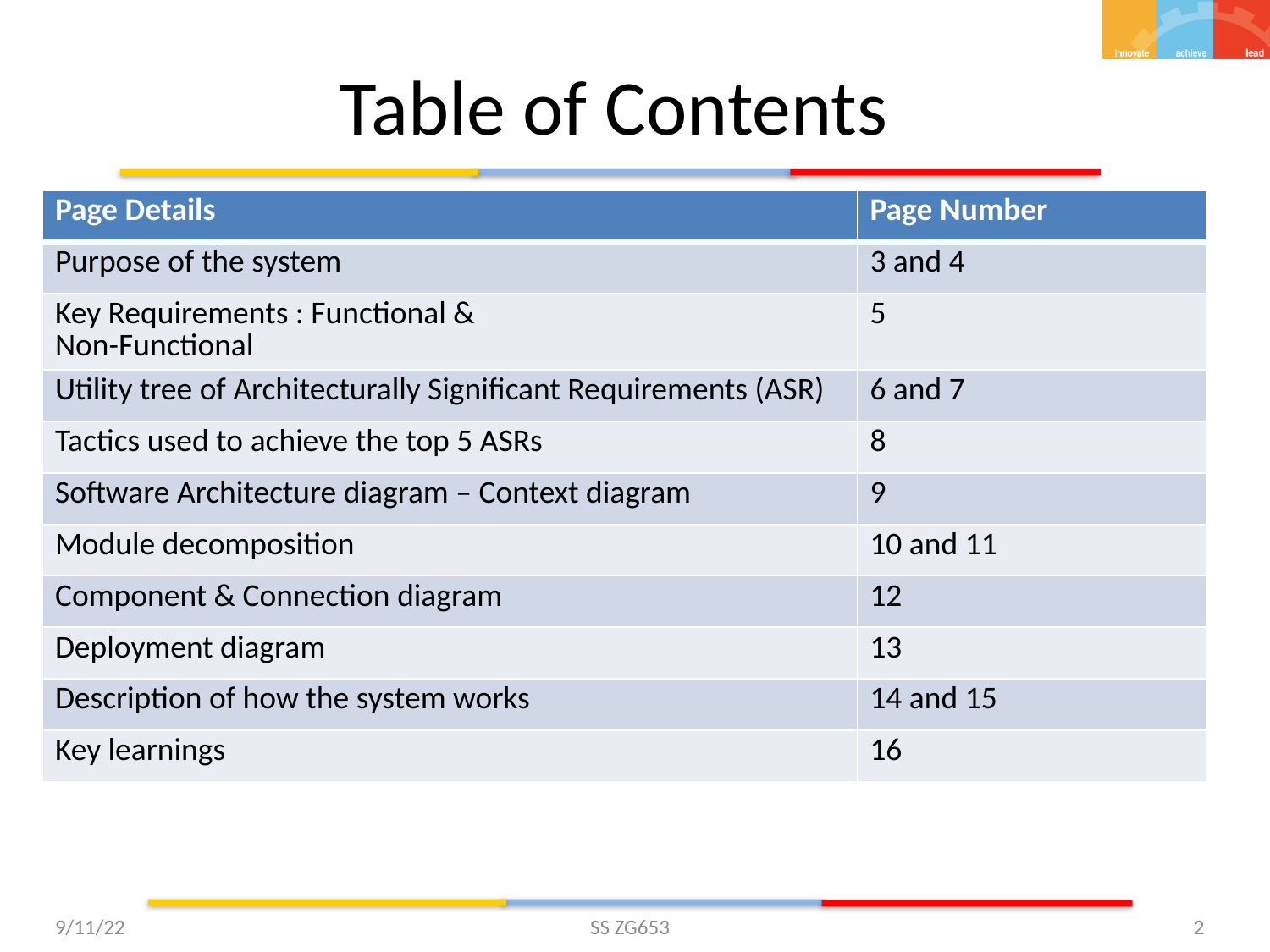

# Table of Contents
| Page Details | Page Number |
| --- | --- |
| Purpose of the system | 3 and 4 |
| Key Requirements : Functional & Non-Functional | 5 |
| Utility tree of Architecturally Significant Requirements (ASR) | 6 and 7 |
| Tactics used to achieve the top 5 ASRs | 8 |
| Software Architecture diagram – Context diagram | 9 |
| Module decomposition | 10 and 11 |
| Component & Connection diagram | 12 |
| Deployment diagram | 13 |
| Description of how the system works | 14 and 15 |
| Key learnings | 16 |
9/11/22
SS ZG653
2